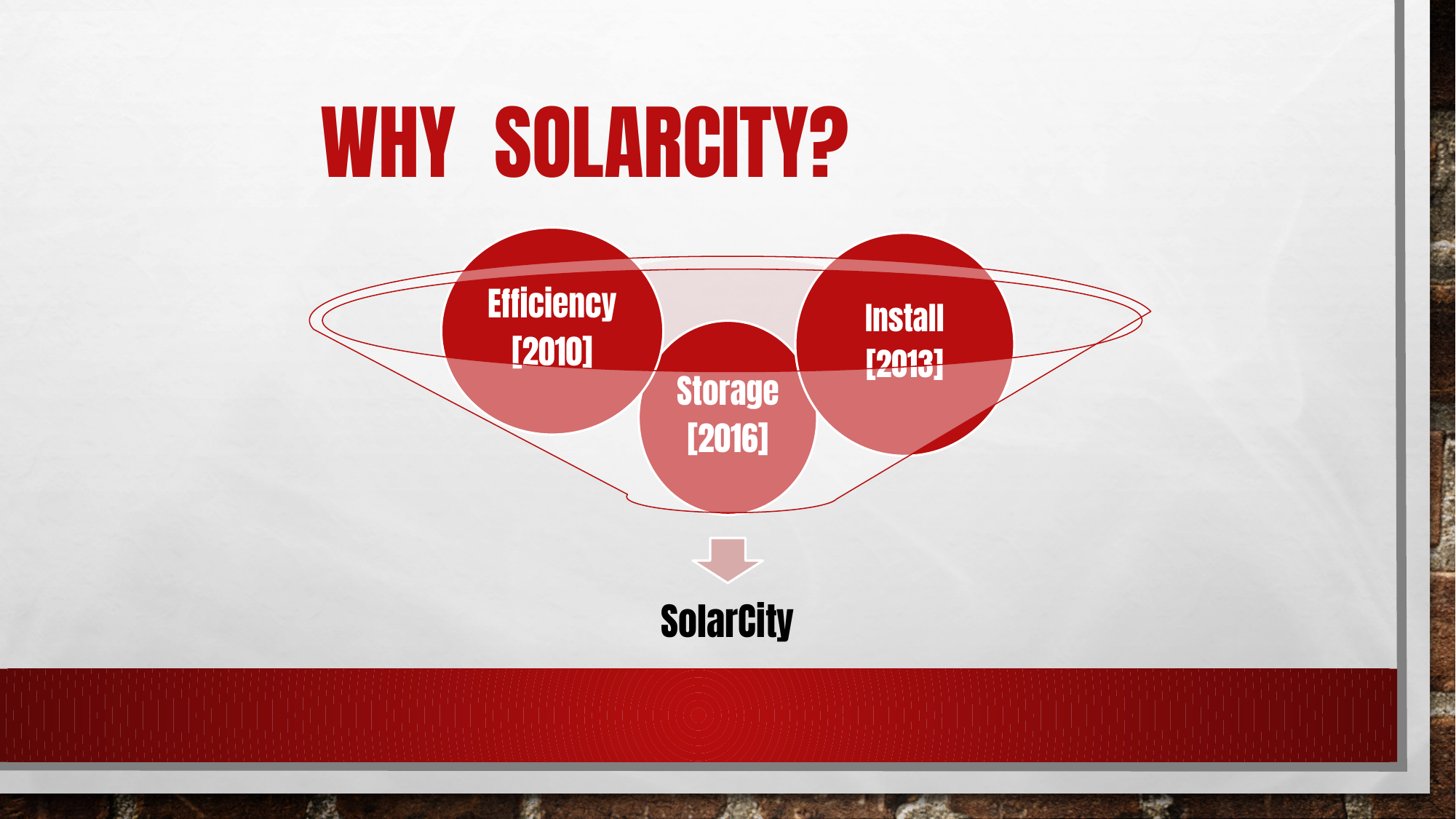

# Why  solarcity?
SolarCity
Storage
[2016]
Efficiency
[2010]
Install
[2013]